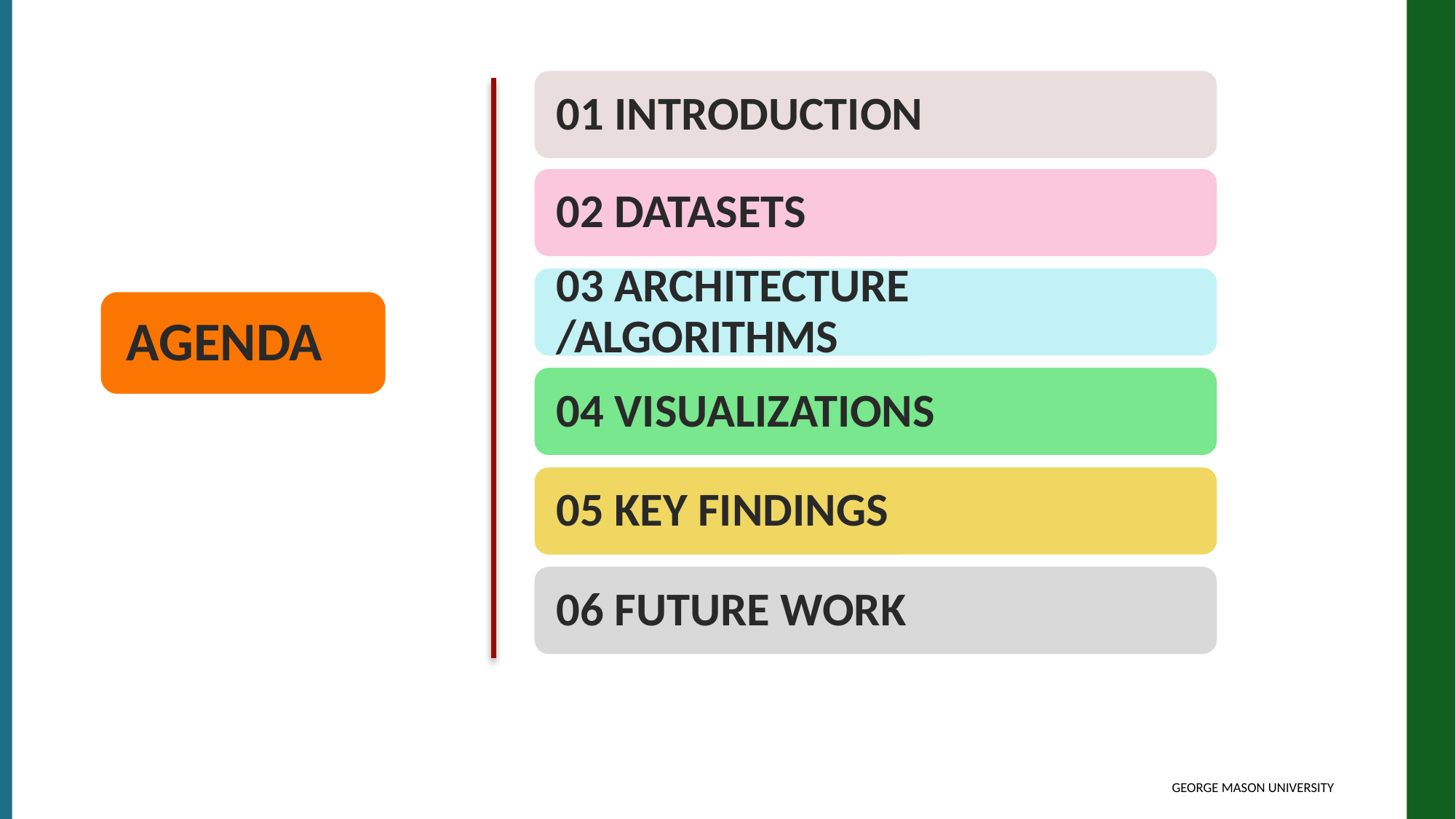

01 INTRODUCTION
02 DATASETS
03 ARCHITECTURE /ALGORITHMS
04 VISUALIZATIONS
05 KEY FINDINGS
06 FUTURE WORK
AGENDA